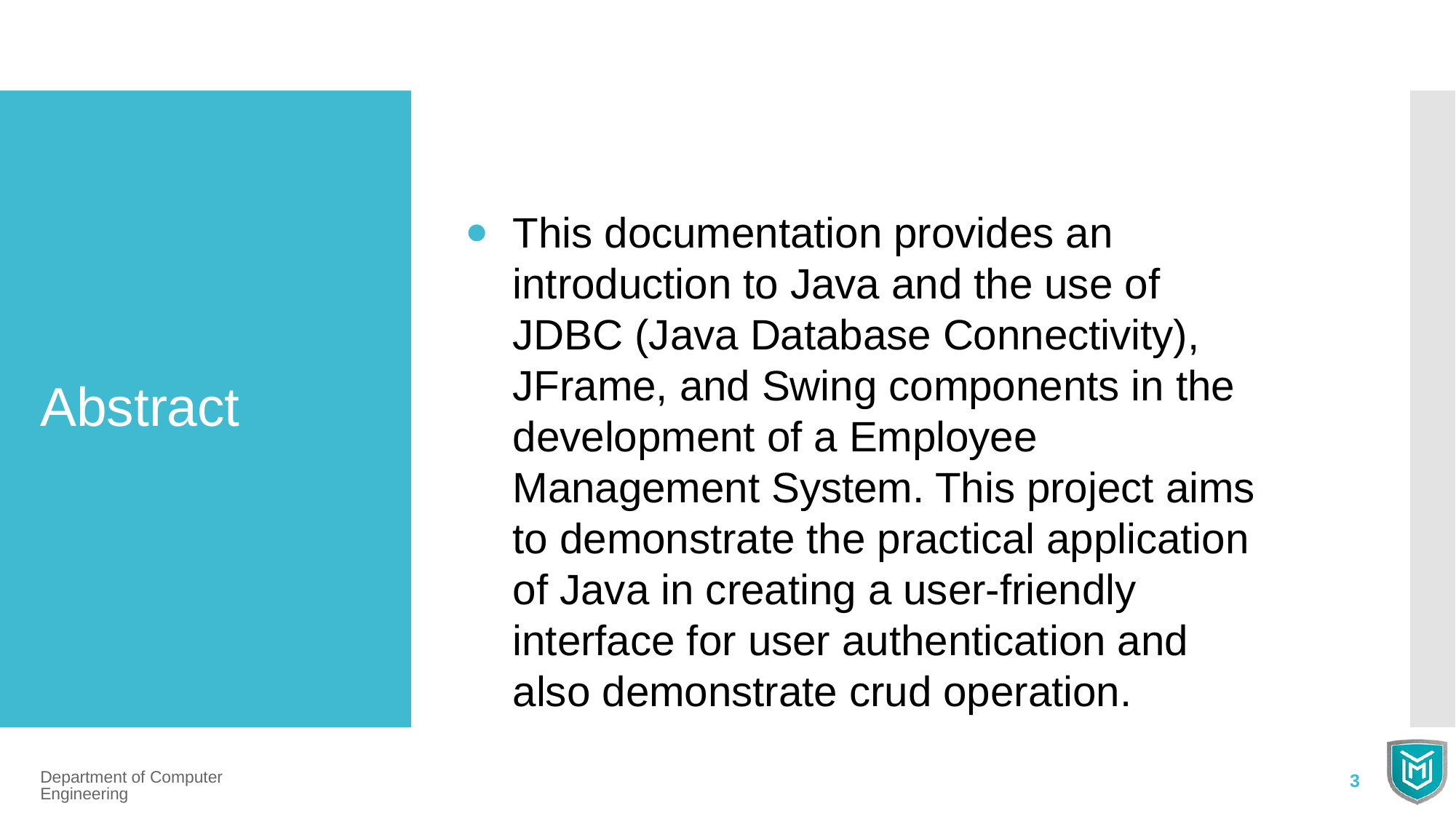

This documentation provides an introduction to Java and the use of JDBC (Java Database Connectivity), JFrame, and Swing components in the development of a Employee Management System. This project aims to demonstrate the practical application of Java in creating a user-friendly interface for user authentication and  also demonstrate crud operation.

Abstract
Department of Computer Engineering
3